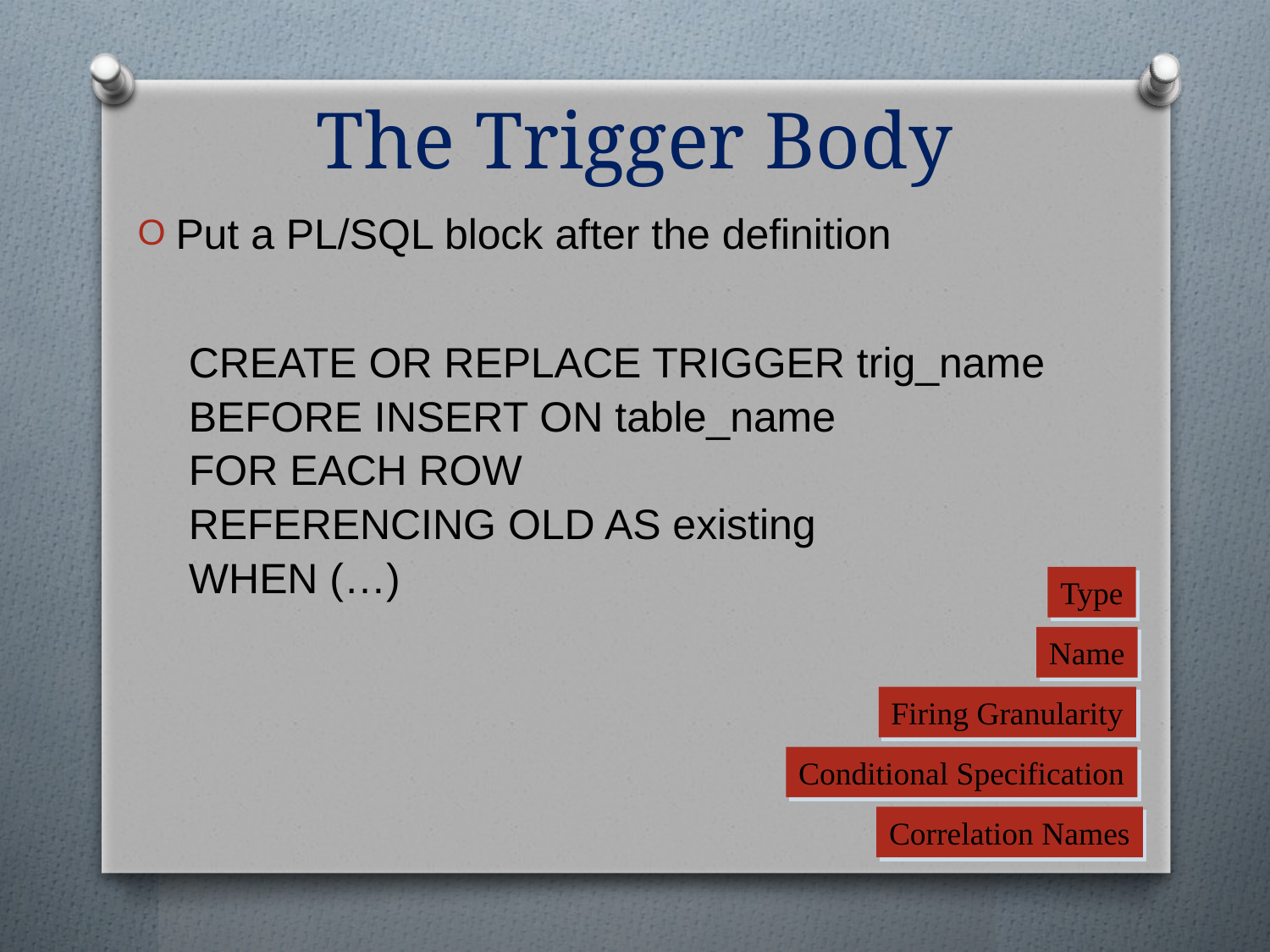

# The Trigger Body
Put a PL/SQL block after the definition

CREATE OR REPLACE TRIGGER trig_name
BEFORE INSERT ON table_name
FOR EACH ROW
REFERENCING OLD AS existing
WHEN (…)
Type
Name
Firing Granularity
Conditional Specification
Correlation Names